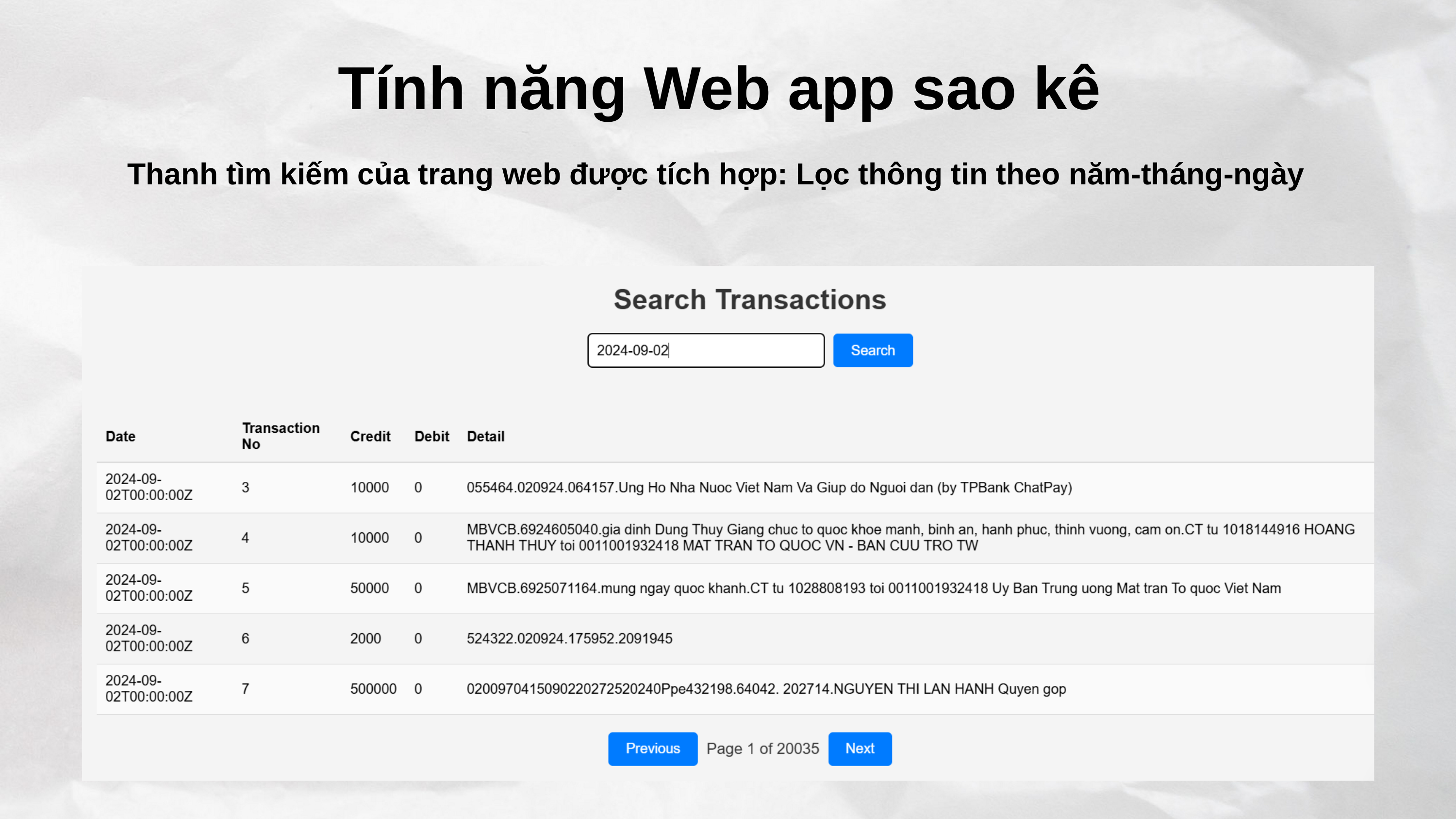

Tính năng Web app sao kê
Thanh tìm kiếm của trang web được tích hợp: Lọc thông tin theo năm-tháng-ngày